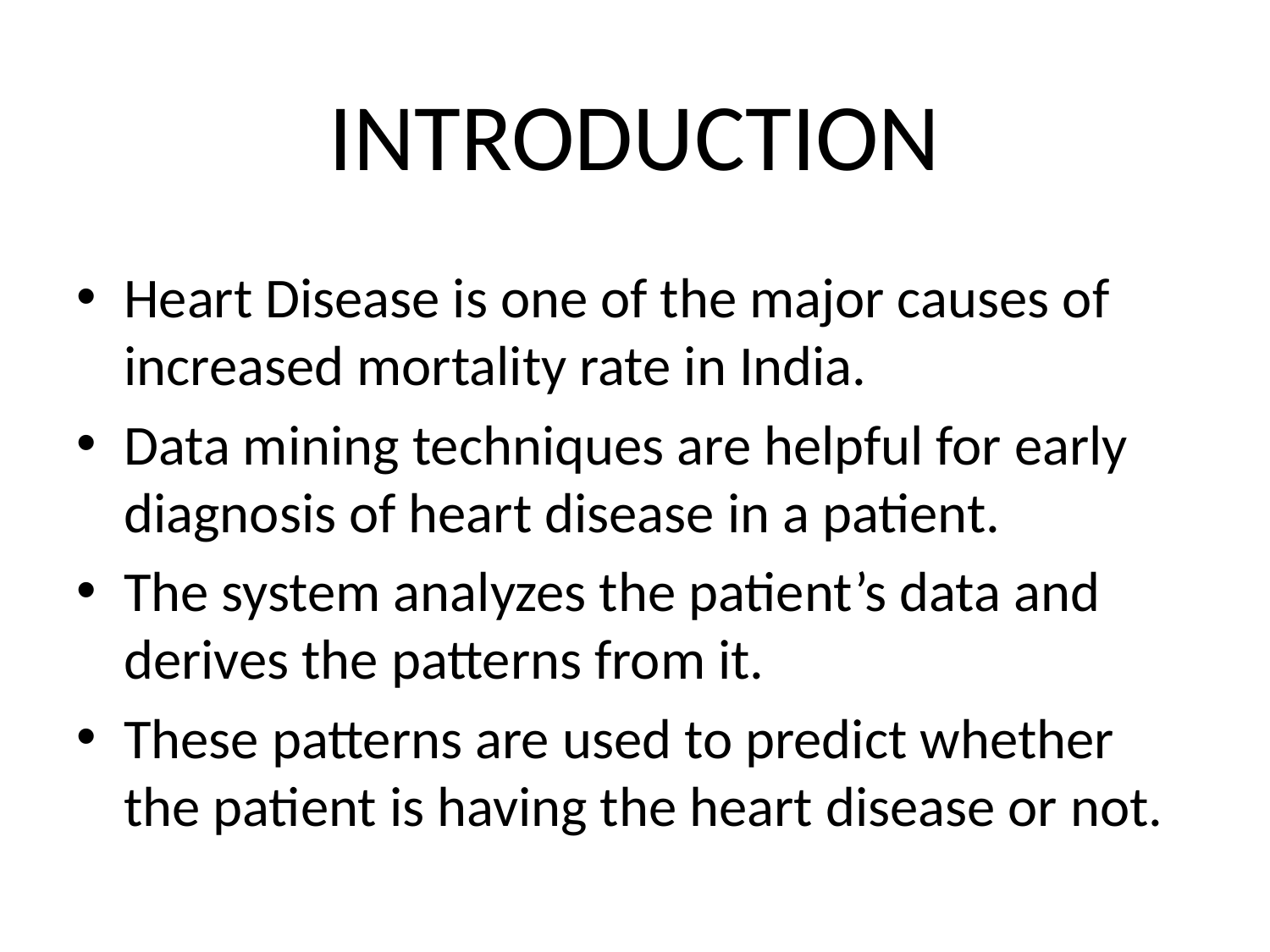

# INTRODUCTION

Heart Disease is one of the major causes of increased mortality rate in India.
Data mining techniques are helpful for early diagnosis of heart disease in a patient.
The system analyzes the patient’s data and derives the patterns from it.
These patterns are used to predict whether the patient is having the heart disease or not.